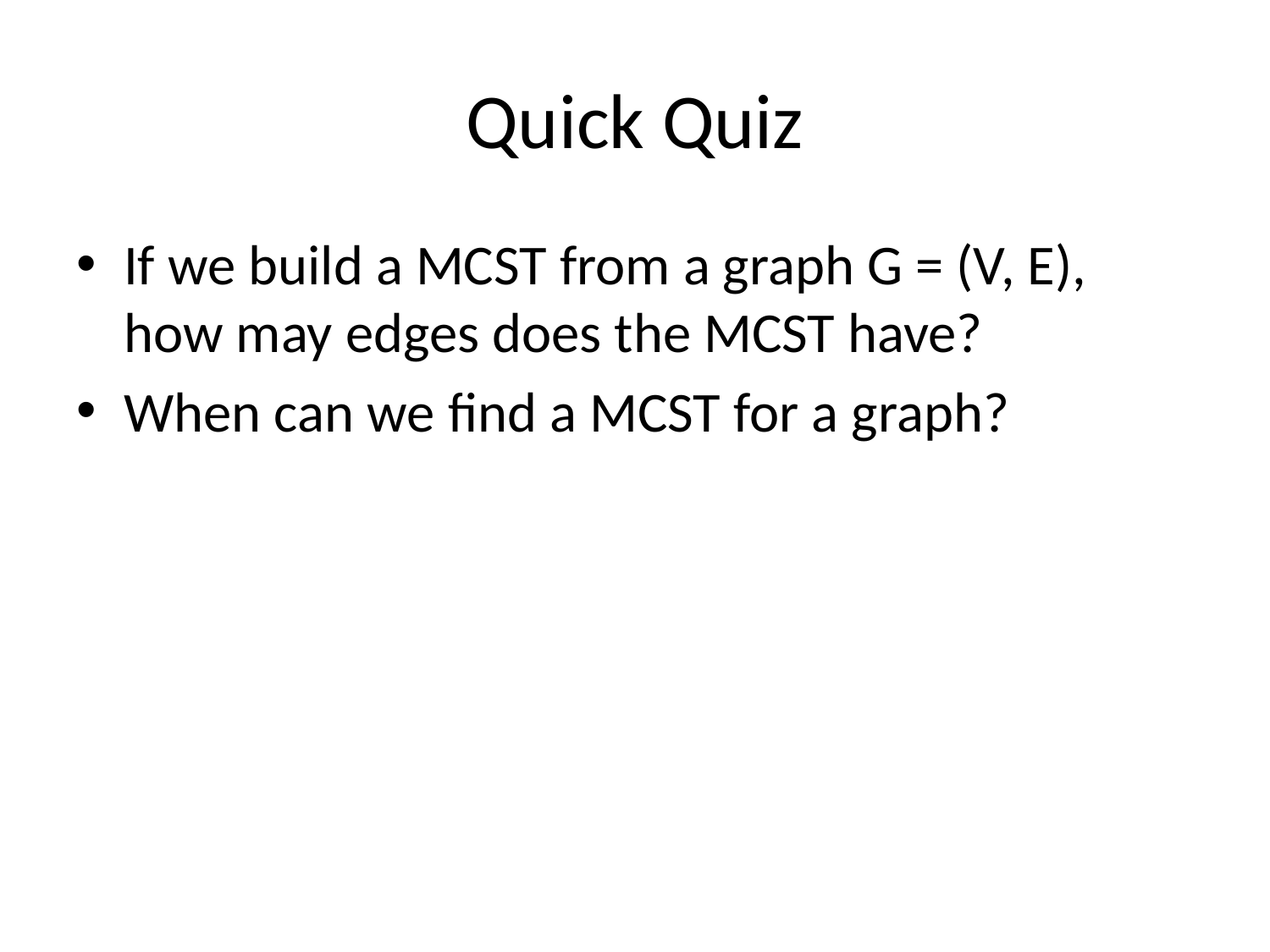

# Quick Quiz
If we build a MCST from a graph G = (V, E), how may edges does the MCST have?
When can we find a MCST for a graph?